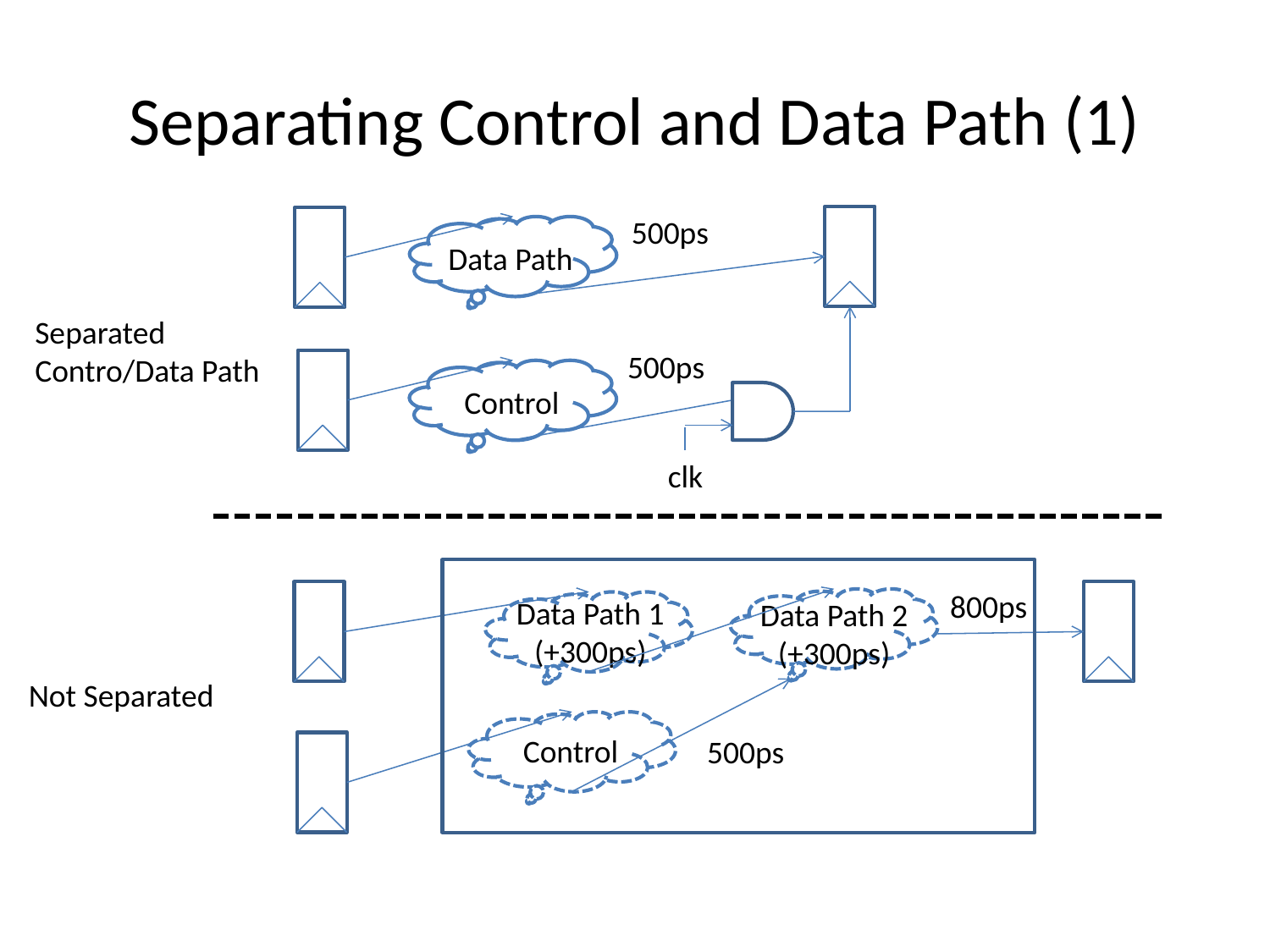

# Separating Control and Data Path (1)
500ps

Data Path
Separated
Contro/Data Path
500ps

Control

clk

800ps

Data Path 1
(+300ps)

Data Path 2
(+300ps)

Not Separated

Control
500ps